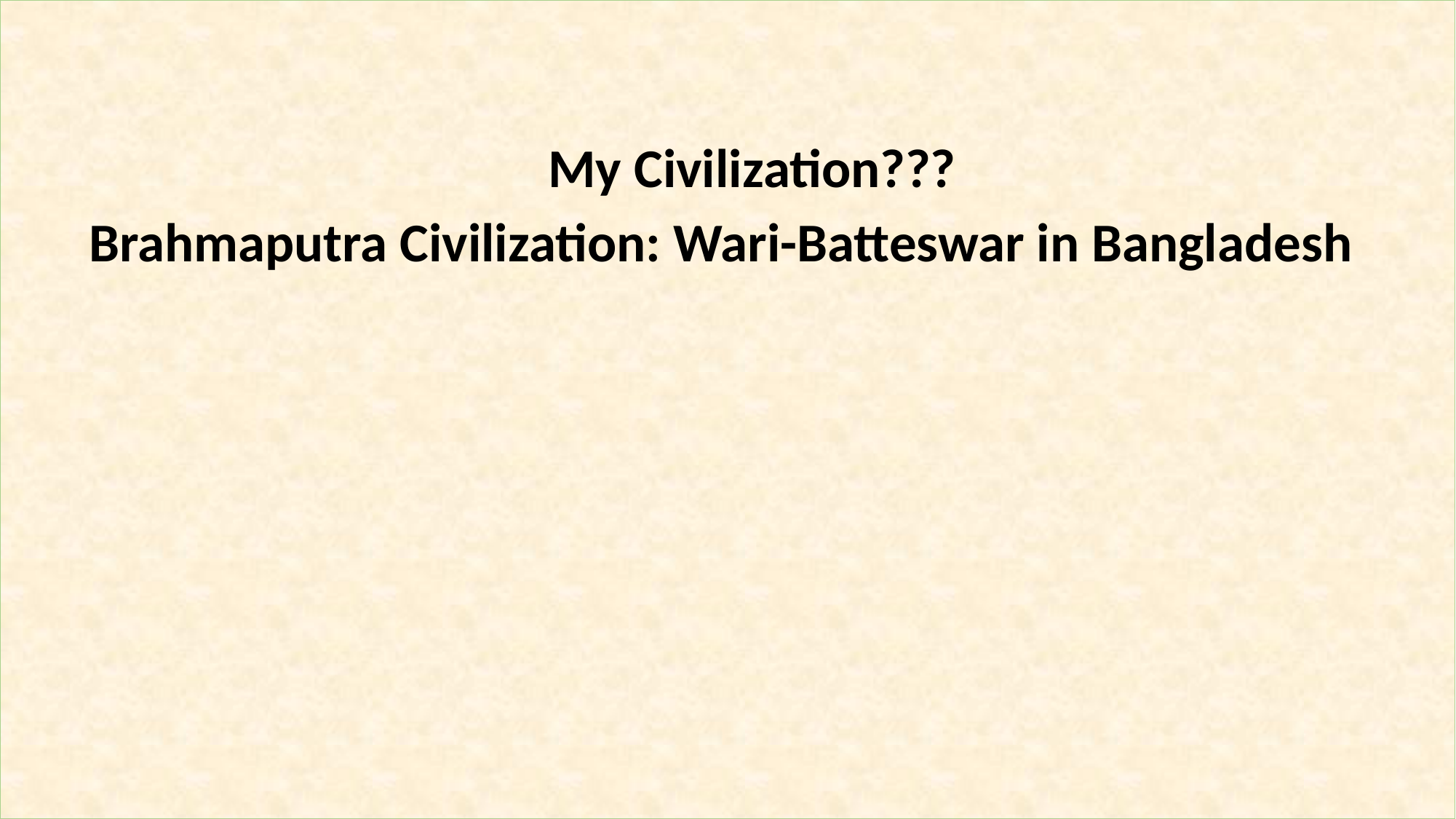

My Civilization???
Brahmaputra Civilization: Wari-Batteswar in Bangladesh